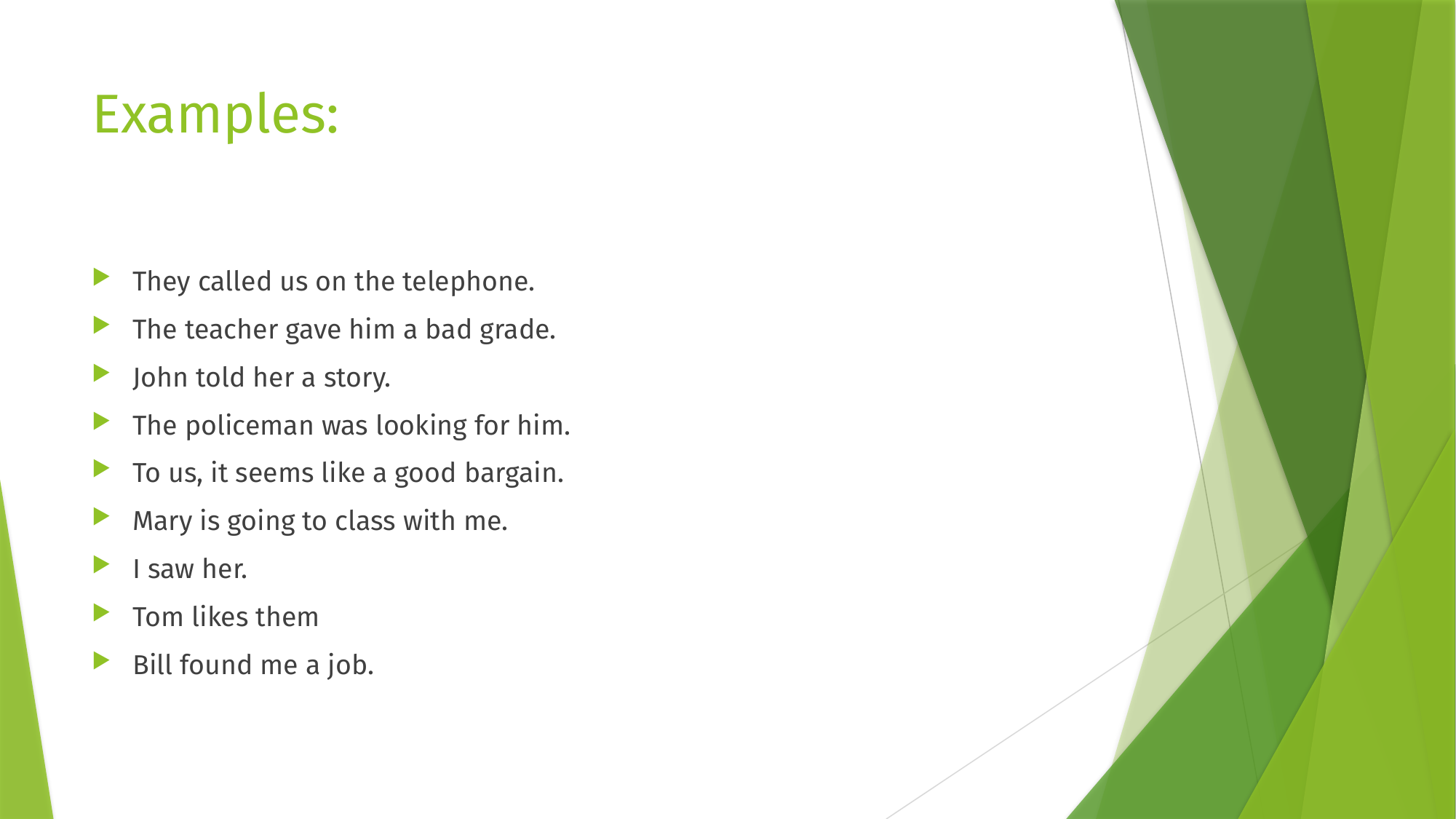

# Examples:
They called us on the telephone.
The teacher gave him a bad grade.
John told her a story.
The policeman was looking for him.
To us, it seems like a good bargain.
Mary is going to class with me.
I saw her.
Tom likes them
Bill found me a job.